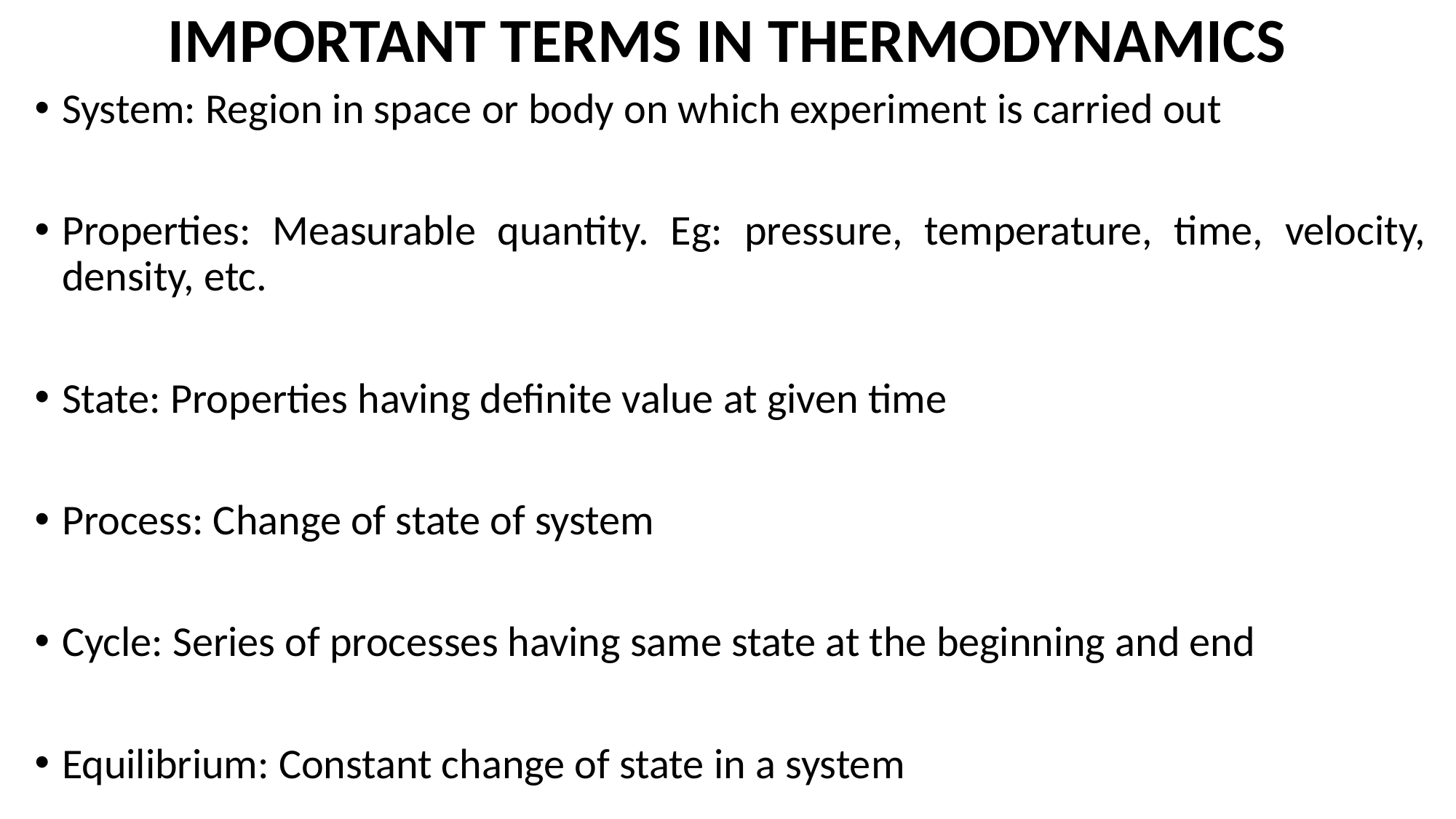

# IMPORTANT TERMS IN THERMODYNAMICS
System: Region in space or body on which experiment is carried out

Properties: Measurable quantity. Eg: pressure, temperature, time, velocity, density, etc.

State: Properties having definite value at given time

Process: Change of state of system

Cycle: Series of processes having same state at the beginning and end

Equilibrium: Constant change of state in a system